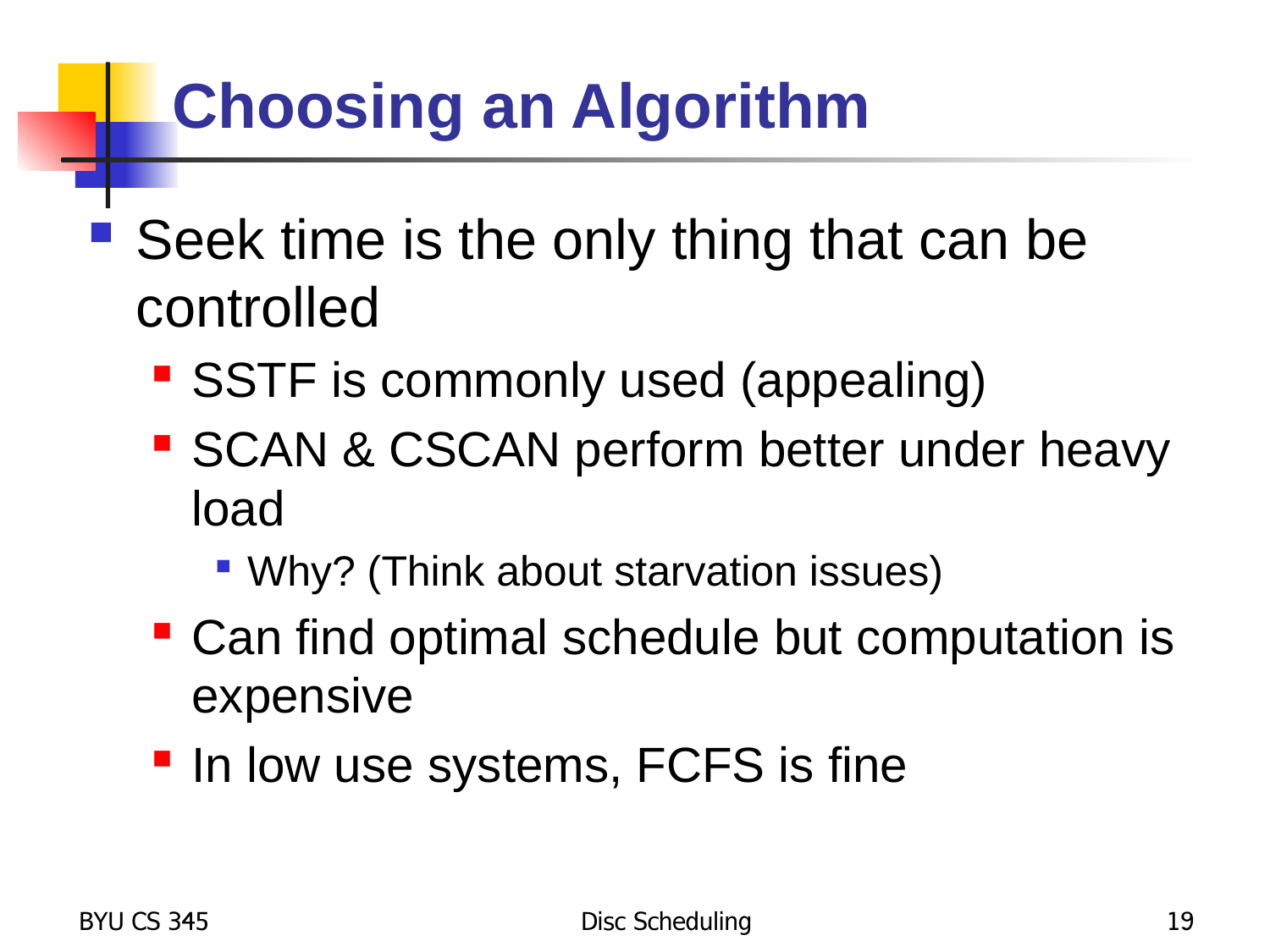

# Choosing an Algorithm
Seek time is the only thing that can be controlled
SSTF is commonly used (appealing)
SCAN & CSCAN perform better under heavy load
Why? (Think about starvation issues)
Can find optimal schedule but computation is expensive
In low use systems, FCFS is fine
BYU CS 345
Disc Scheduling
19